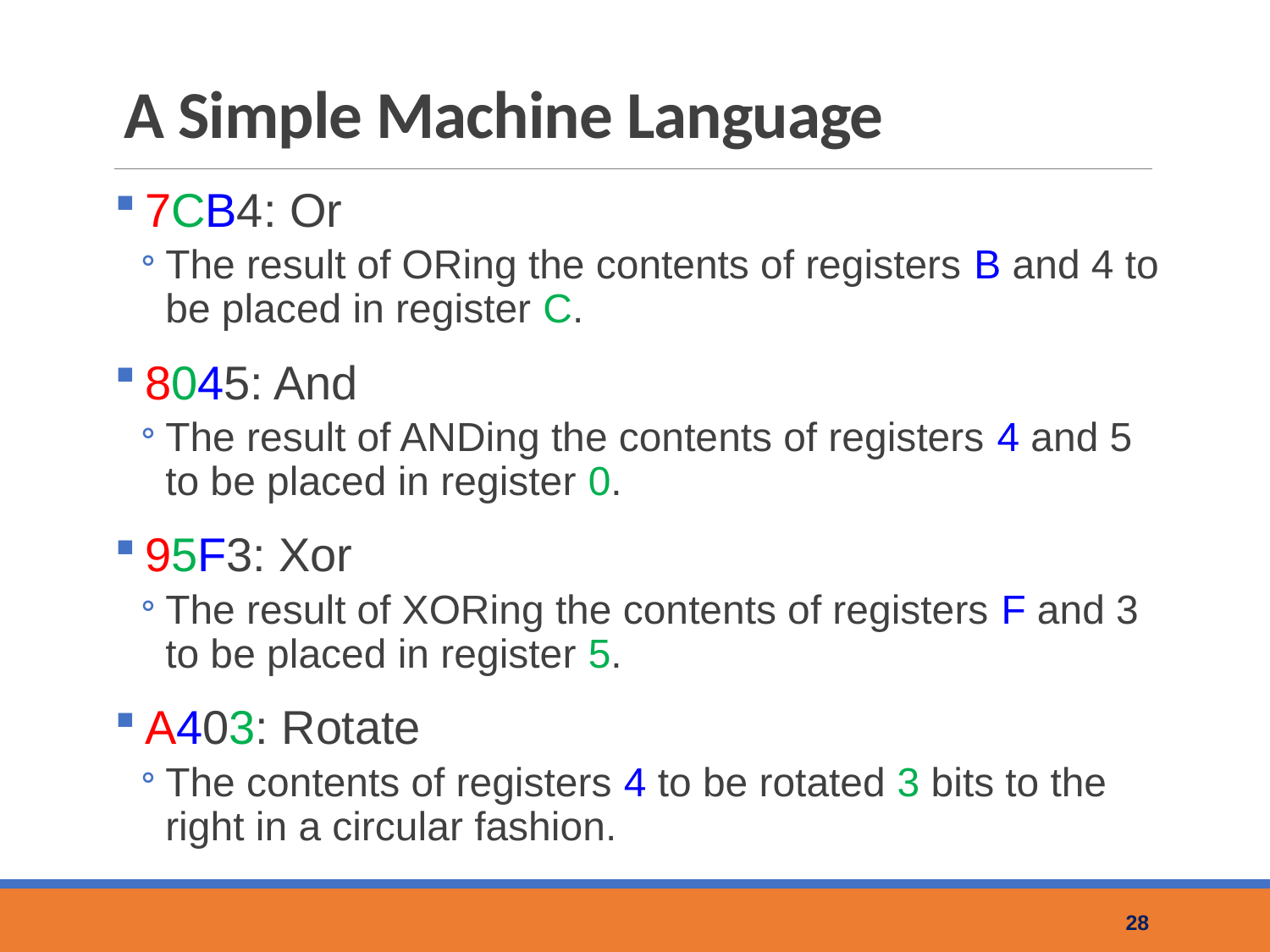

# A Simple Machine Language
7CB4: Or
The result of ORing the contents of registers B and 4 to be placed in register C.
8045: And
The result of ANDing the contents of registers 4 and 5 to be placed in register 0.
95F3: Xor
The result of XORing the contents of registers F and 3 to be placed in register 5.
A403: Rotate
The contents of registers 4 to be rotated 3 bits to the right in a circular fashion.
28